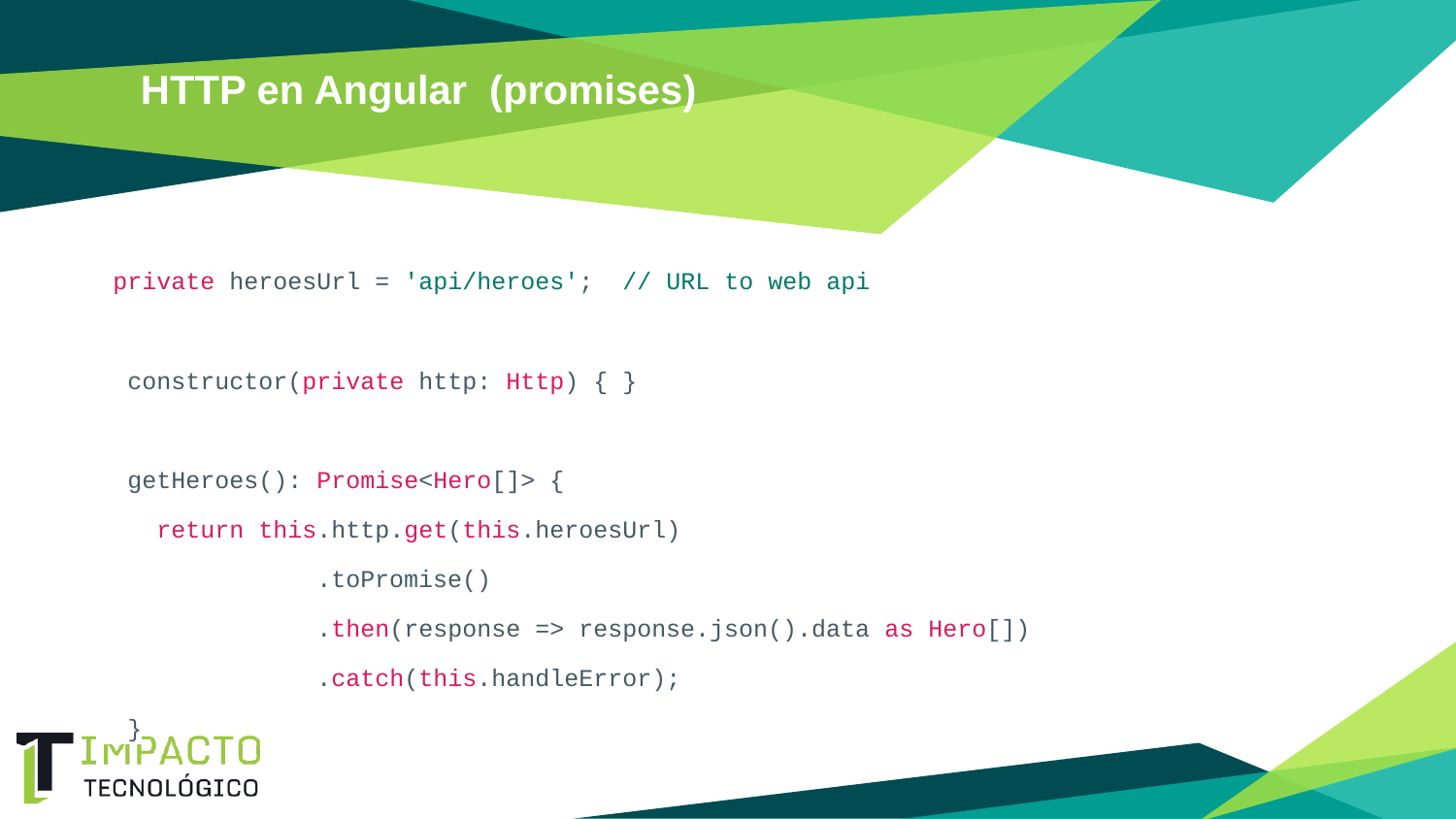

# HTTP en Angular  (promises)
 private heroesUrl = 'api/heroes';  // URL to web api
  constructor(private http: Http) { }
  getHeroes(): Promise<Hero[]> {
    return this.http.get(this.heroesUrl)
               .toPromise()
               .then(response => response.json().data as Hero[])
               .catch(this.handleError);
  }